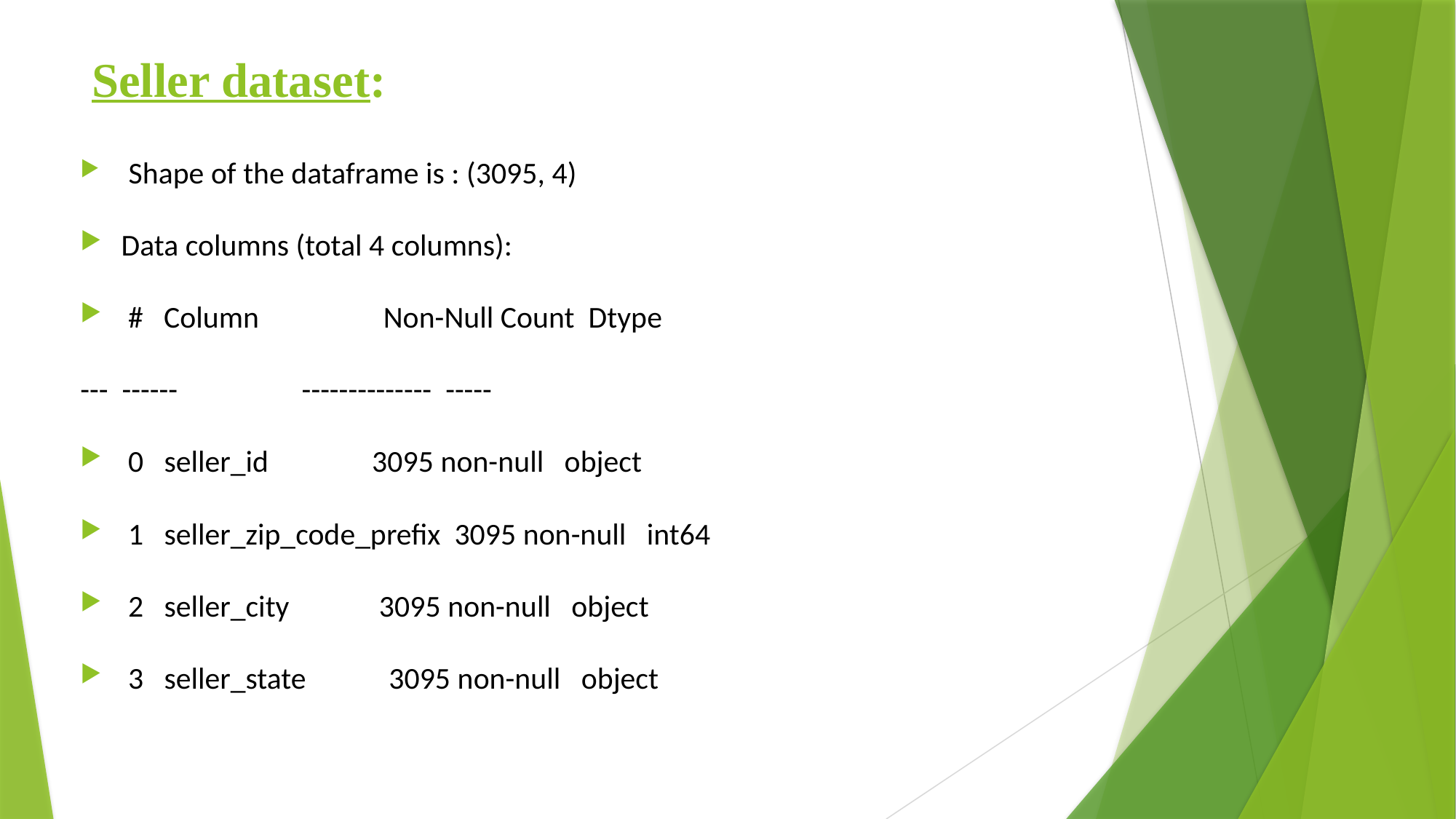

# Seller dataset:
 Shape of the dataframe is : (3095, 4)
Data columns (total 4 columns):
 #   Column                  Non-Null Count  Dtype
---  ------                  --------------  -----
 0   seller_id               3095 non-null   object
 1   seller_zip_code_prefix  3095 non-null   int64
 2   seller_city             3095 non-null   object
 3   seller_state            3095 non-null   object